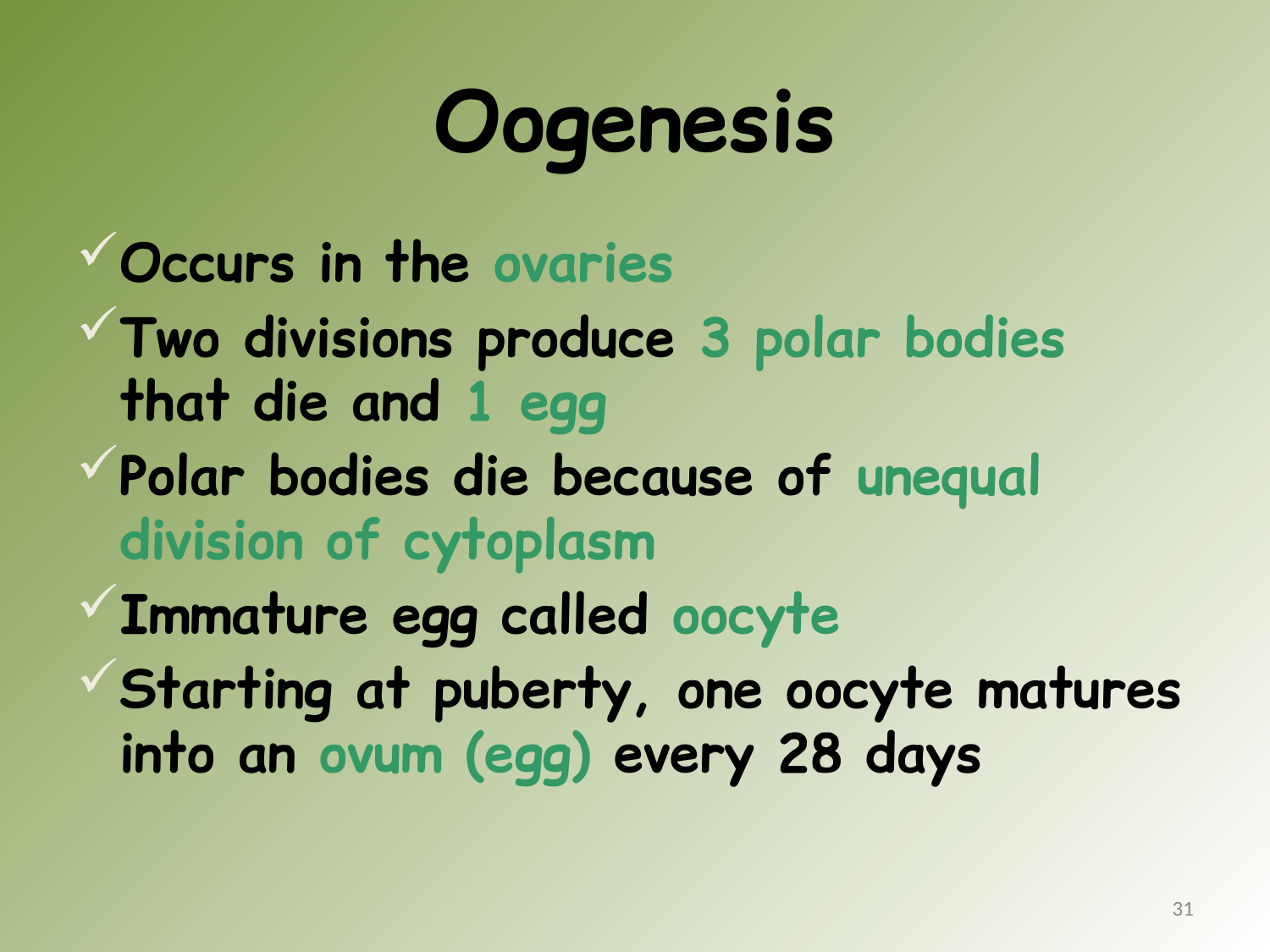

# Oogenesis
Occurs in the ovaries
Two divisions produce 3 polar bodies that die and 1 egg
Polar bodies die because of unequal division of cytoplasm
Immature egg called oocyte
Starting at puberty, one oocyte matures into an ovum (egg) every 28 days
31